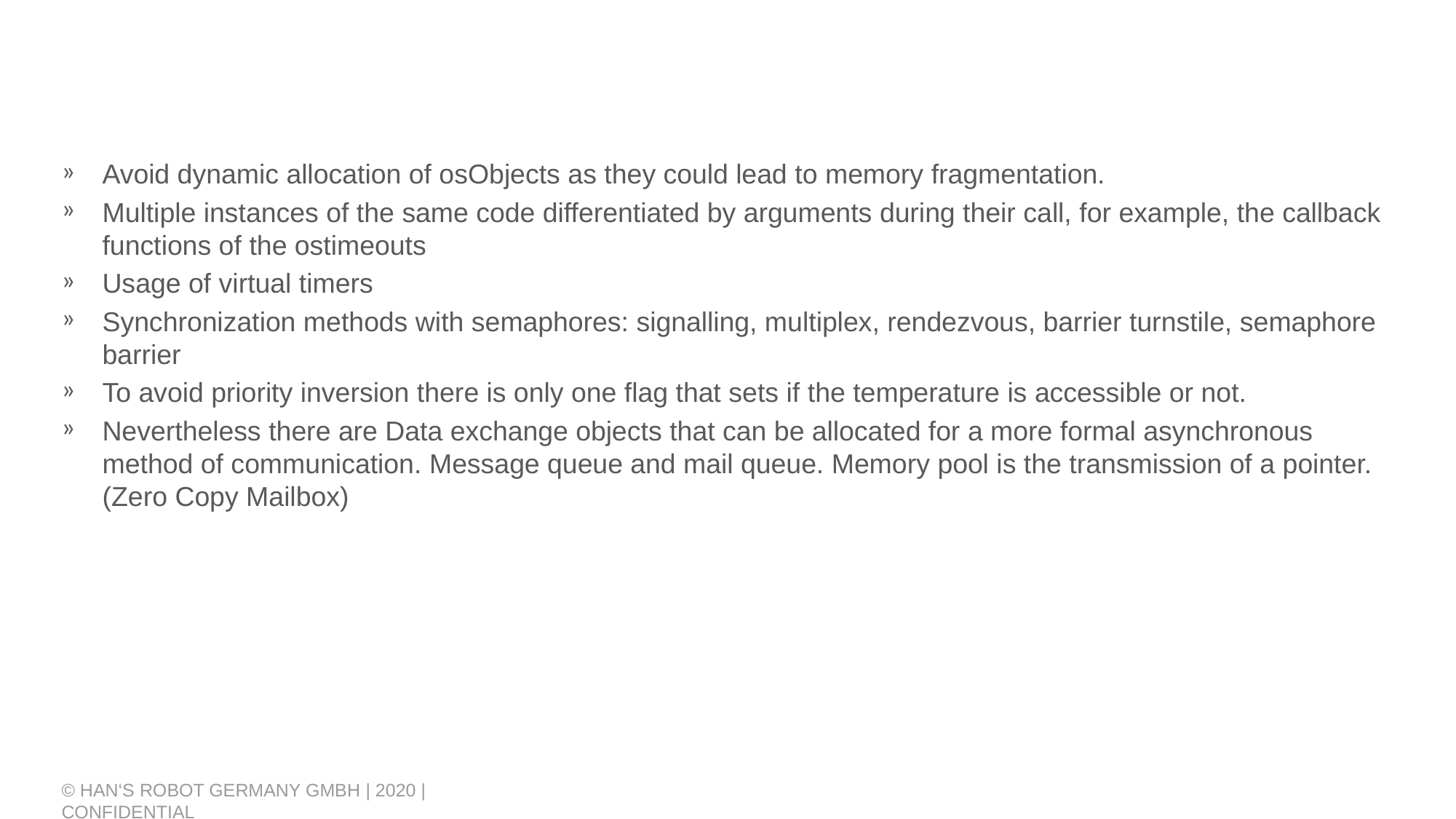

#
Avoid dynamic allocation of osObjects as they could lead to memory fragmentation.
Multiple instances of the same code differentiated by arguments during their call, for example, the callback functions of the ostimeouts
Usage of virtual timers
Synchronization methods with semaphores: signalling, multiplex, rendezvous, barrier turnstile, semaphore barrier
To avoid priority inversion there is only one flag that sets if the temperature is accessible or not.
Nevertheless there are Data exchange objects that can be allocated for a more formal asynchronous method of communication. Message queue and mail queue. Memory pool is the transmission of a pointer. (Zero Copy Mailbox)